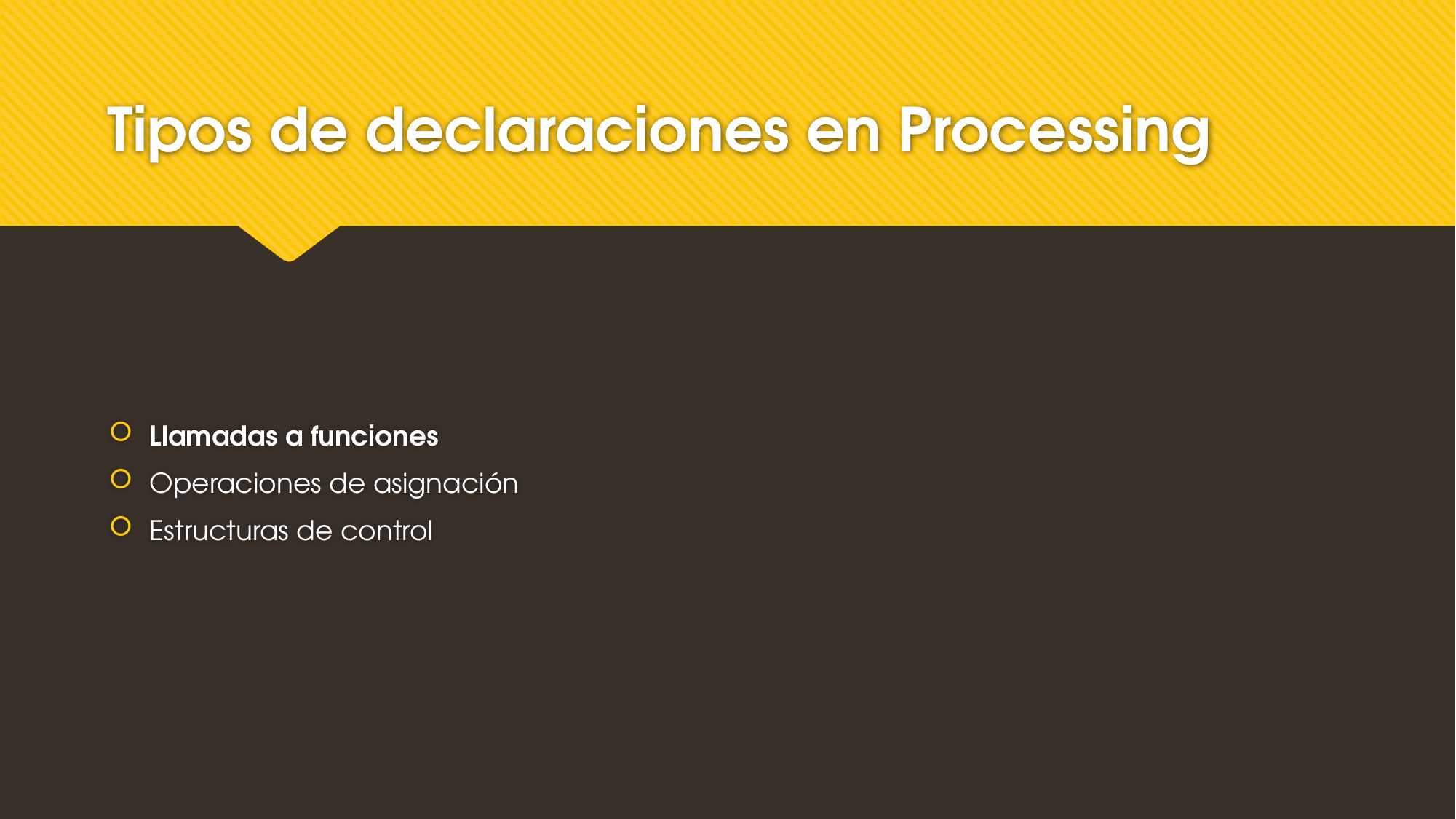

# Tipos de declaraciones en Processing
Llamadas a funciones
Operaciones de asignación
Estructuras de control